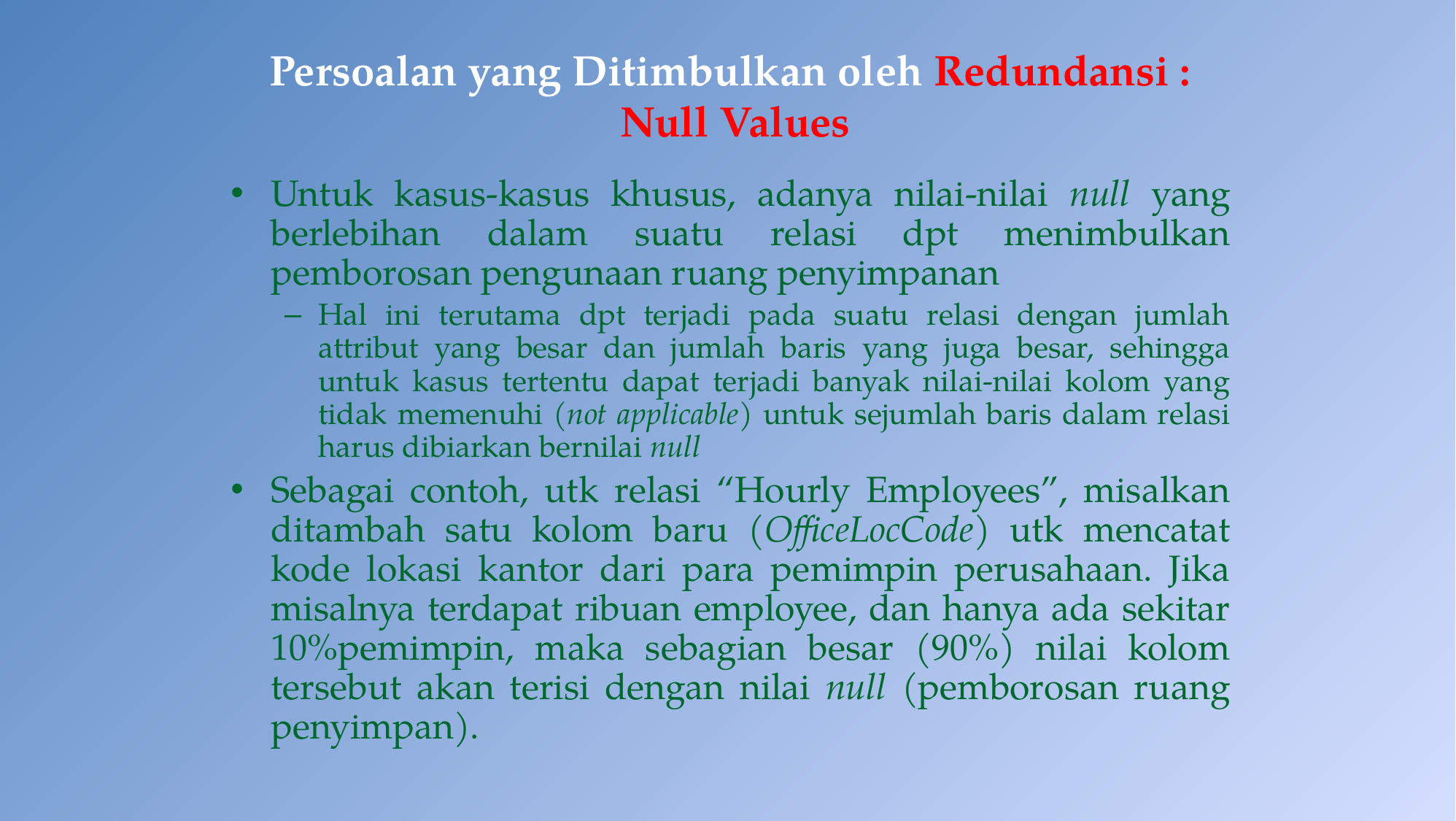

# Persoalan yang Ditimbulkan oleh Redundansi : Null Values
Untuk kasus-kasus khusus, adanya nilai-nilai null yang berlebihan dalam suatu relasi dpt menimbulkan pemborosan pengunaan ruang penyimpanan
Hal ini terutama dpt terjadi pada suatu relasi dengan jumlah attribut yang besar dan jumlah baris yang juga besar, sehingga untuk kasus tertentu dapat terjadi banyak nilai-nilai kolom yang tidak memenuhi (not applicable) untuk sejumlah baris dalam relasi harus dibiarkan bernilai null
Sebagai contoh, utk relasi “Hourly Employees”, misalkan ditambah satu kolom baru (OfficeLocCode) utk mencatat kode lokasi kantor dari para pemimpin perusahaan. Jika misalnya terdapat ribuan employee, dan hanya ada sekitar 10%pemimpin, maka sebagian besar (90%) nilai kolom tersebut akan terisi dengan nilai null (pemborosan ruang penyimpan).